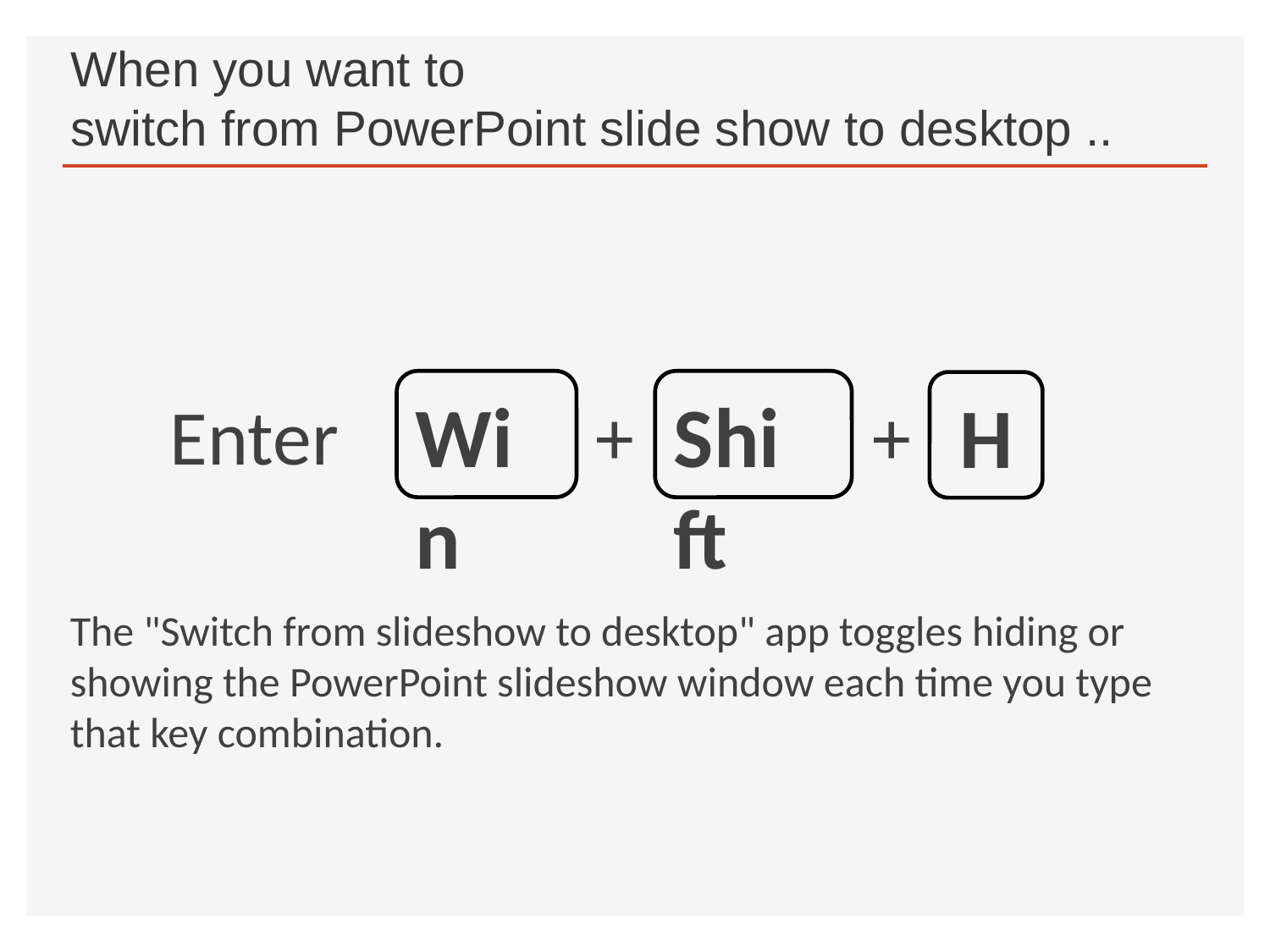

# When you want to switch from PowerPoint slide show to desktop ..
Win
Shift
H
Enter
+
+
The "Switch from slideshow to desktop" app toggles hiding or showing the PowerPoint slideshow window each time you type that key combination.